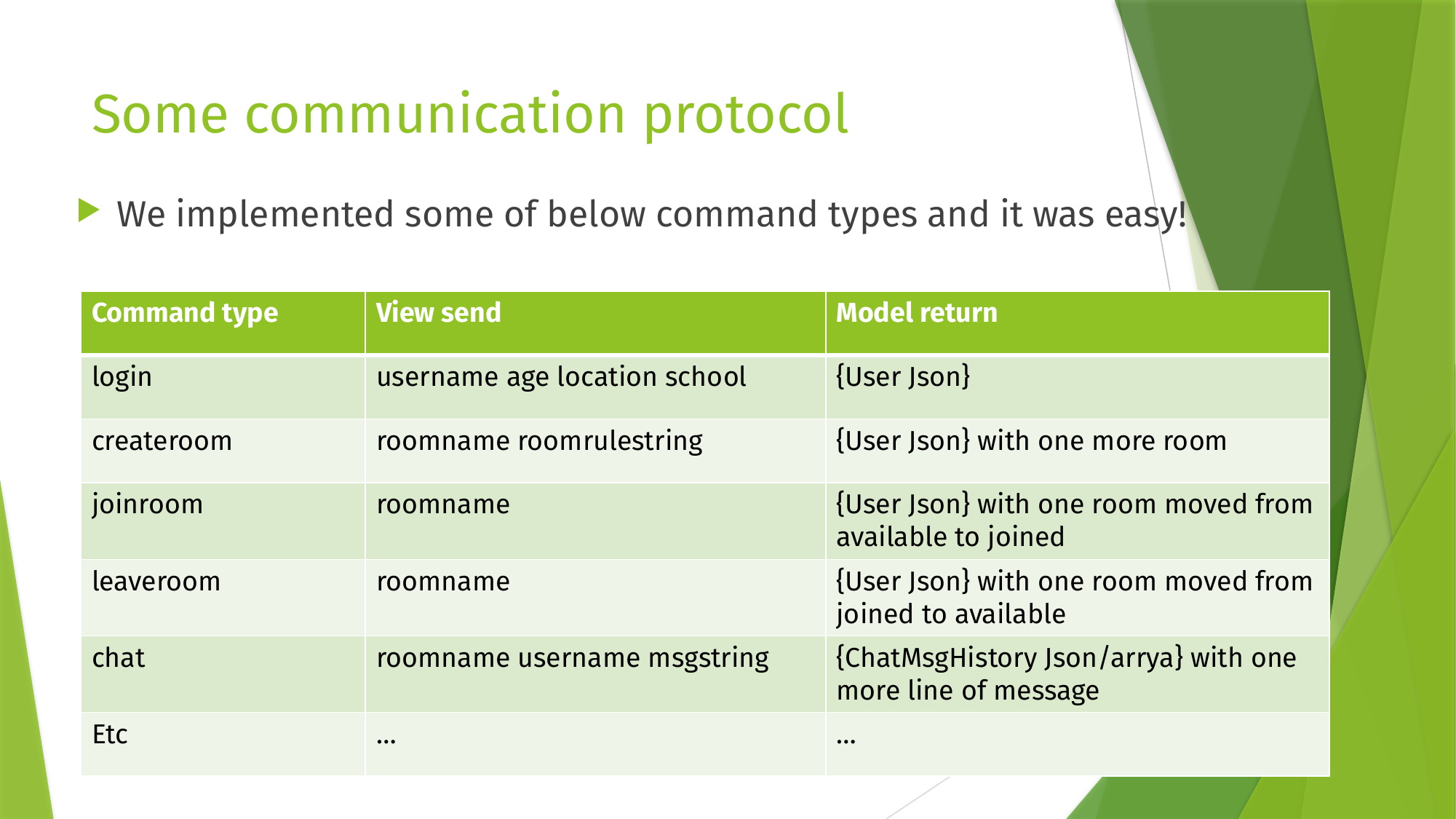

# Some communication protocol
We implemented some of below command types and it was easy!

| Command type | View send | Model return |
| --- | --- | --- |
| login | username age location school | {User Json} |
| createroom | roomname roomrulestring | {User Json} with one more room |
| joinroom | roomname | {User Json} with one room moved from available to joined |
| leaveroom | roomname | {User Json} with one room moved from joined to available |
| chat | roomname username msgstring | {ChatMsgHistory Json/arrya} with one more line of message |
| Etc | … | … |